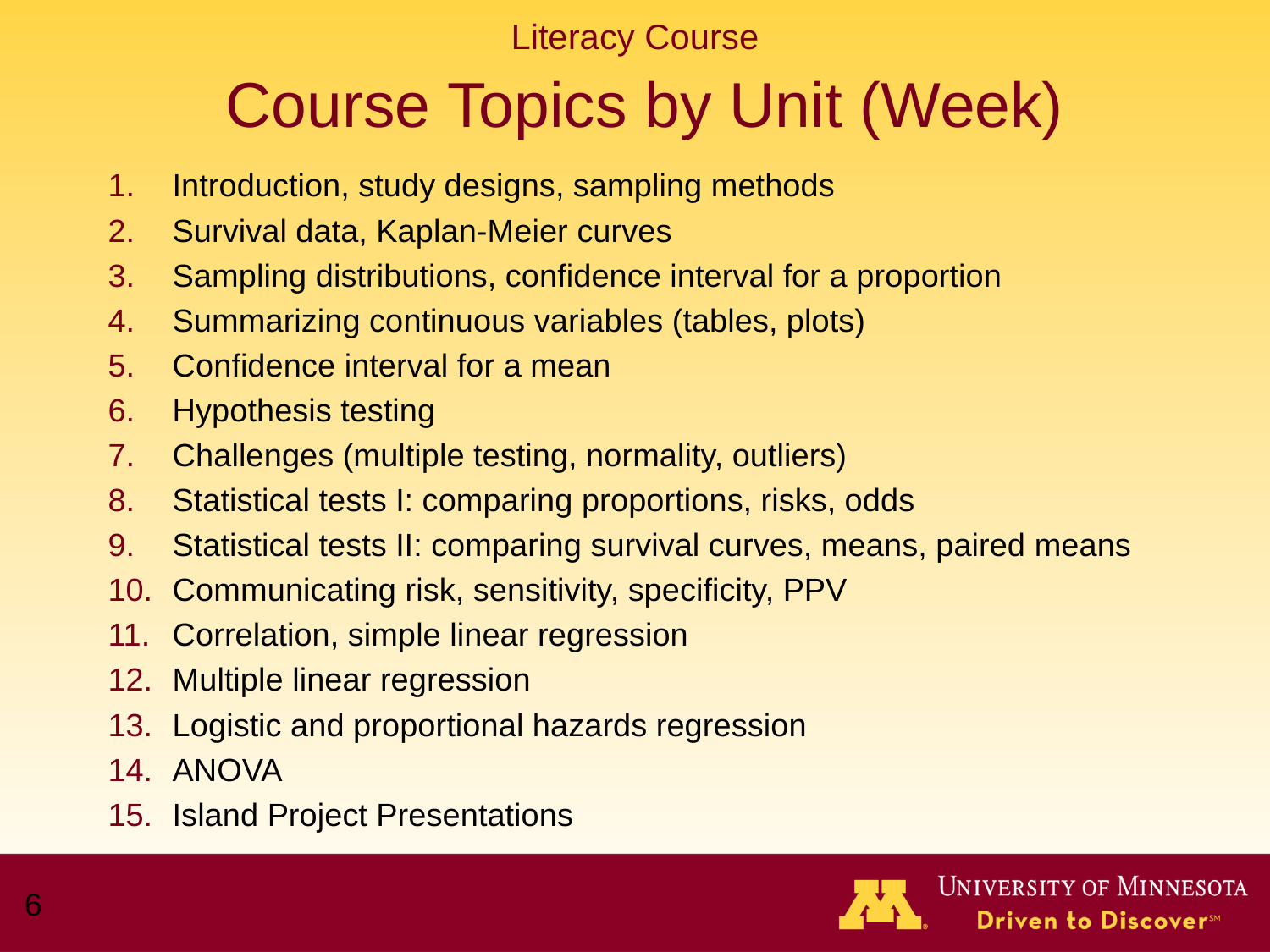

# Literacy Course Course Topics by Unit (Week)
Introduction, study designs, sampling methods
Survival data, Kaplan-Meier curves
Sampling distributions, confidence interval for a proportion
Summarizing continuous variables (tables, plots)
Confidence interval for a mean
Hypothesis testing
Challenges (multiple testing, normality, outliers)
Statistical tests I: comparing proportions, risks, odds
Statistical tests II: comparing survival curves, means, paired means
Communicating risk, sensitivity, specificity, PPV
Correlation, simple linear regression
Multiple linear regression
Logistic and proportional hazards regression
ANOVA
Island Project Presentations